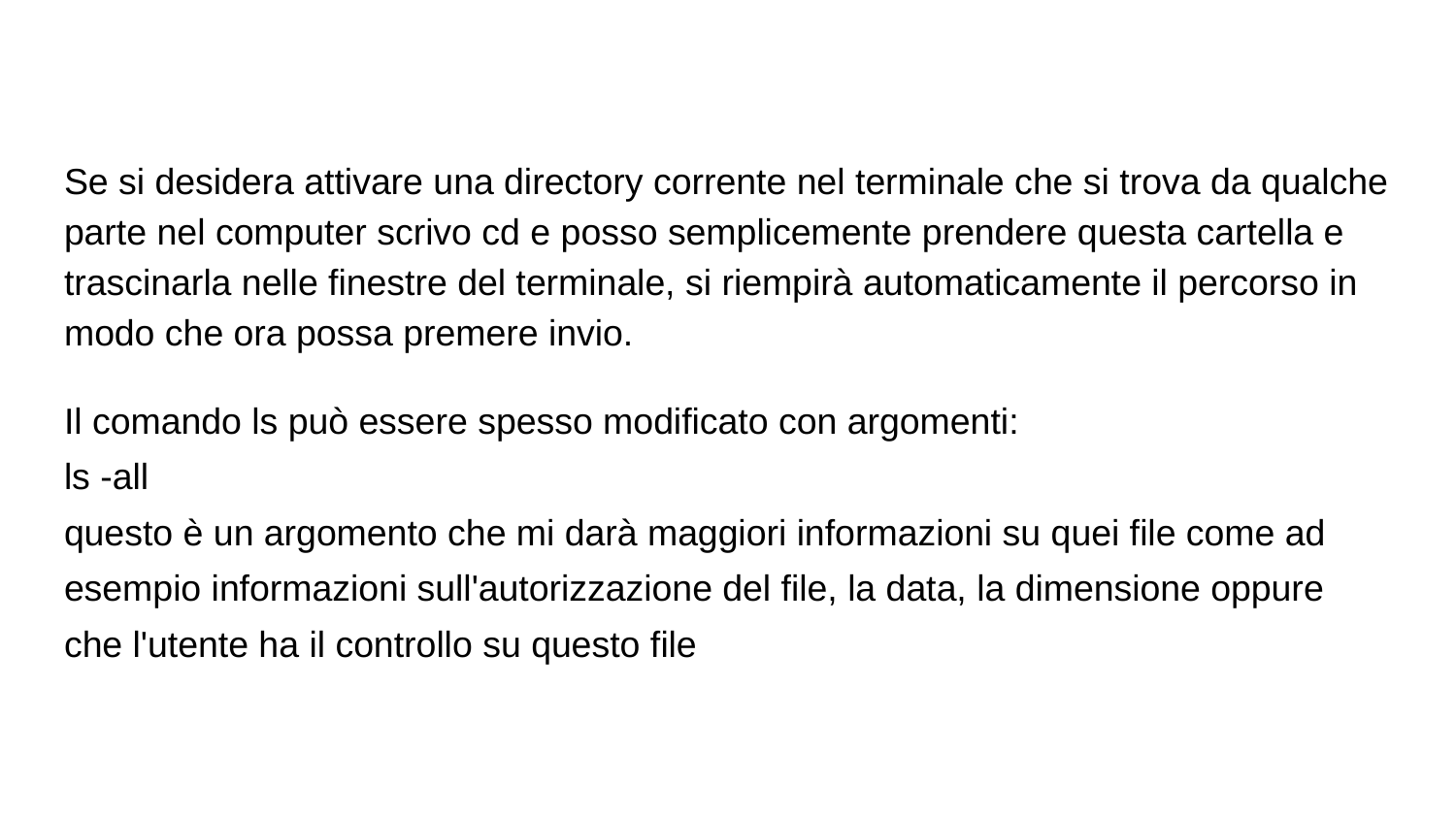

Se si desidera attivare una directory corrente nel terminale che si trova da qualche parte nel computer scrivo cd e posso semplicemente prendere questa cartella e trascinarla nelle finestre del terminale, si riempirà automaticamente il percorso in modo che ora possa premere invio.
Il comando ls può essere spesso modificato con argomenti:
ls -all
questo è un argomento che mi darà maggiori informazioni su quei file come ad esempio informazioni sull'autorizzazione del file, la data, la dimensione oppure che l'utente ha il controllo su questo file